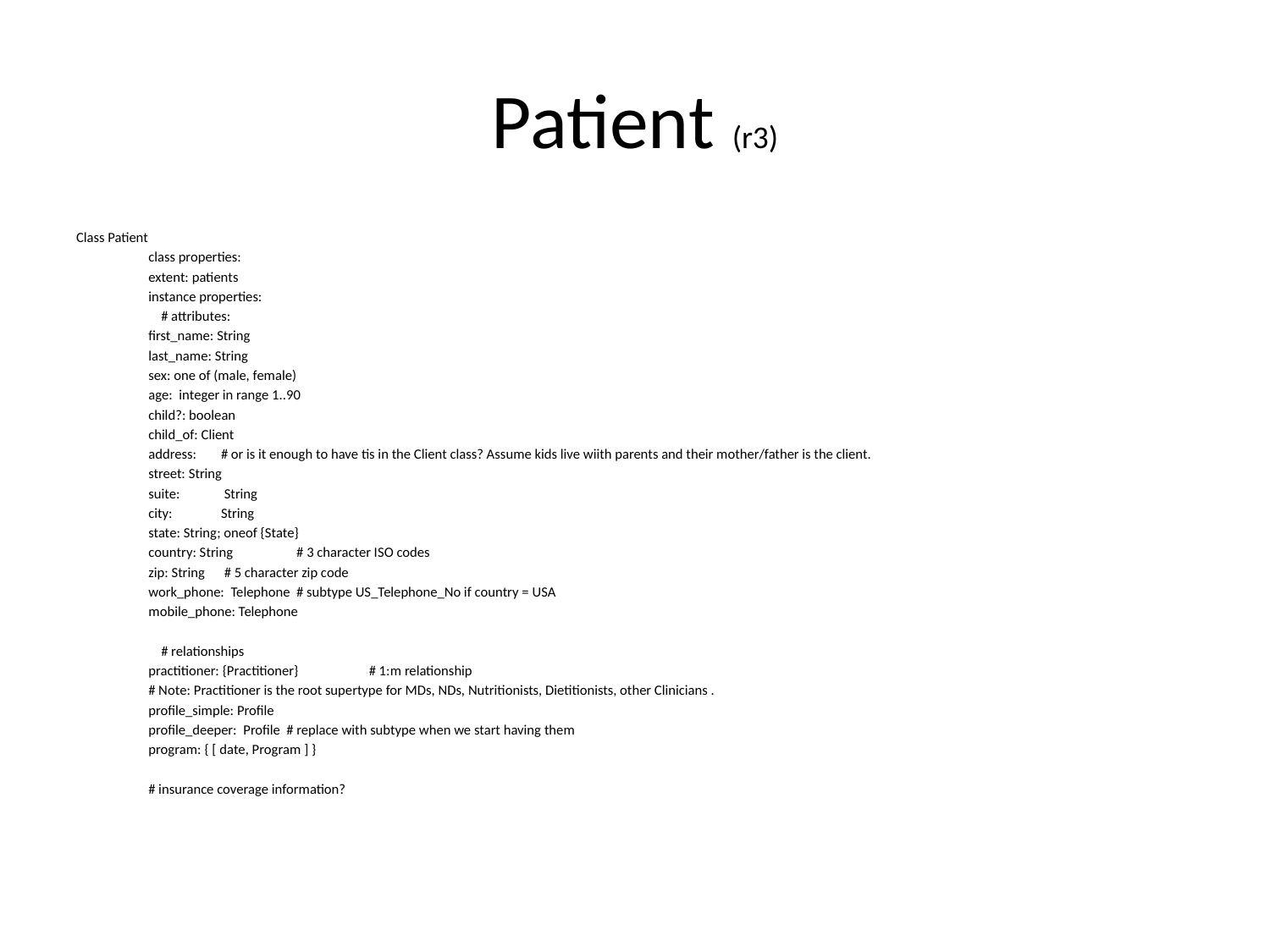

# Patient (r3)
Class Patient
	class properties:
		extent: patients
	instance properties:
	    # attributes:
		first_name: String
		last_name: String
		sex: one of (male, female)
		age:  integer in range 1..90
		child?: boolean
		child_of: Client
		address:				# or is it enough to have tis in the Client class? Assume kids live wiith parents and their mother/father is the client.
			street: String
			suite:	 String
			city: 	String
			state: String; oneof {State}
			country: String 	 # 3 character ISO codes
			zip: String 		 # 5 character zip code
		work_phone:  Telephone  # subtype US_Telephone_No if country = USA
		mobile_phone: Telephone

	    # relationships
		practitioner: {Practitioner}	 # 1:m relationship
				# Note: Practitioner is the root supertype for MDs, NDs, Nutritionists, Dietitionists, other Clinicians .
		profile_simple: Profile
		profile_deeper:  Profile  # replace with subtype when we start having them
		program: { [ date, Program ] }

		# insurance coverage information?